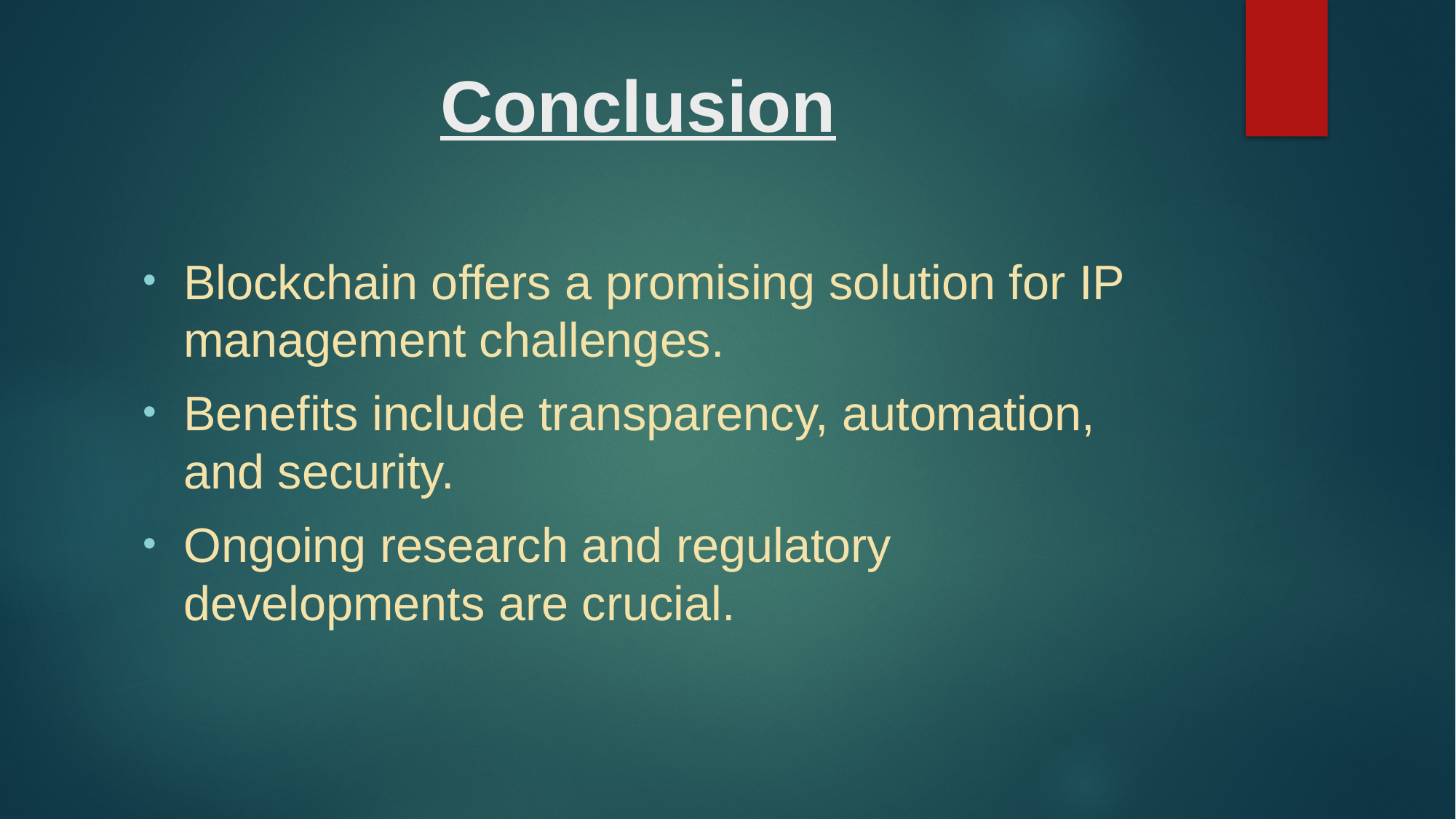

# Conclusion
Blockchain offers a promising solution for IP management challenges.
Benefits include transparency, automation, and security.
Ongoing research and regulatory developments are crucial.